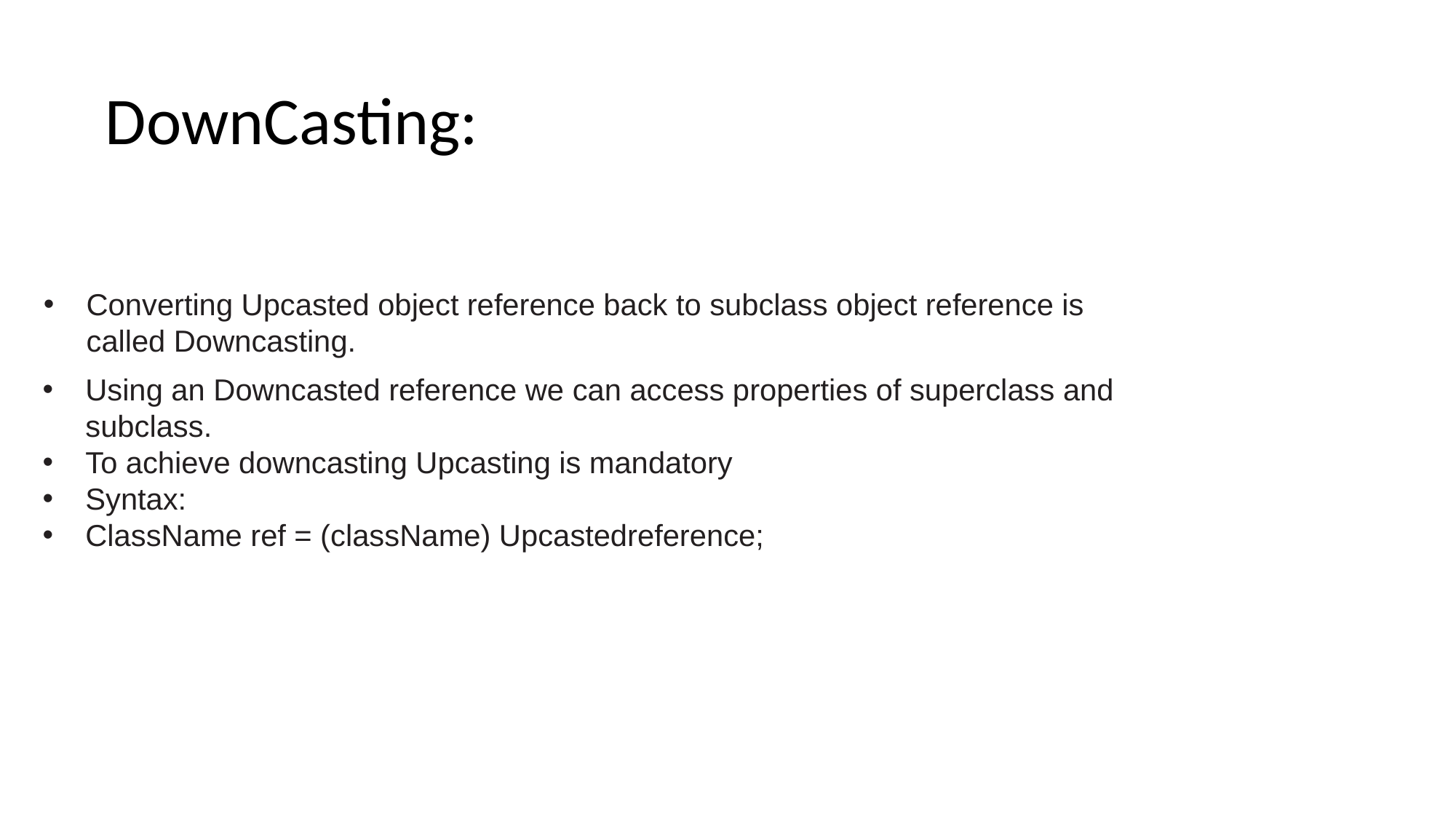

# DownCasting:
Converting Upcasted object reference back to subclass object reference is called Downcasting.
Using an Downcasted reference we can access properties of superclass and subclass.
To achieve downcasting Upcasting is mandatory
Syntax:
ClassName ref = (className) Upcastedreference;